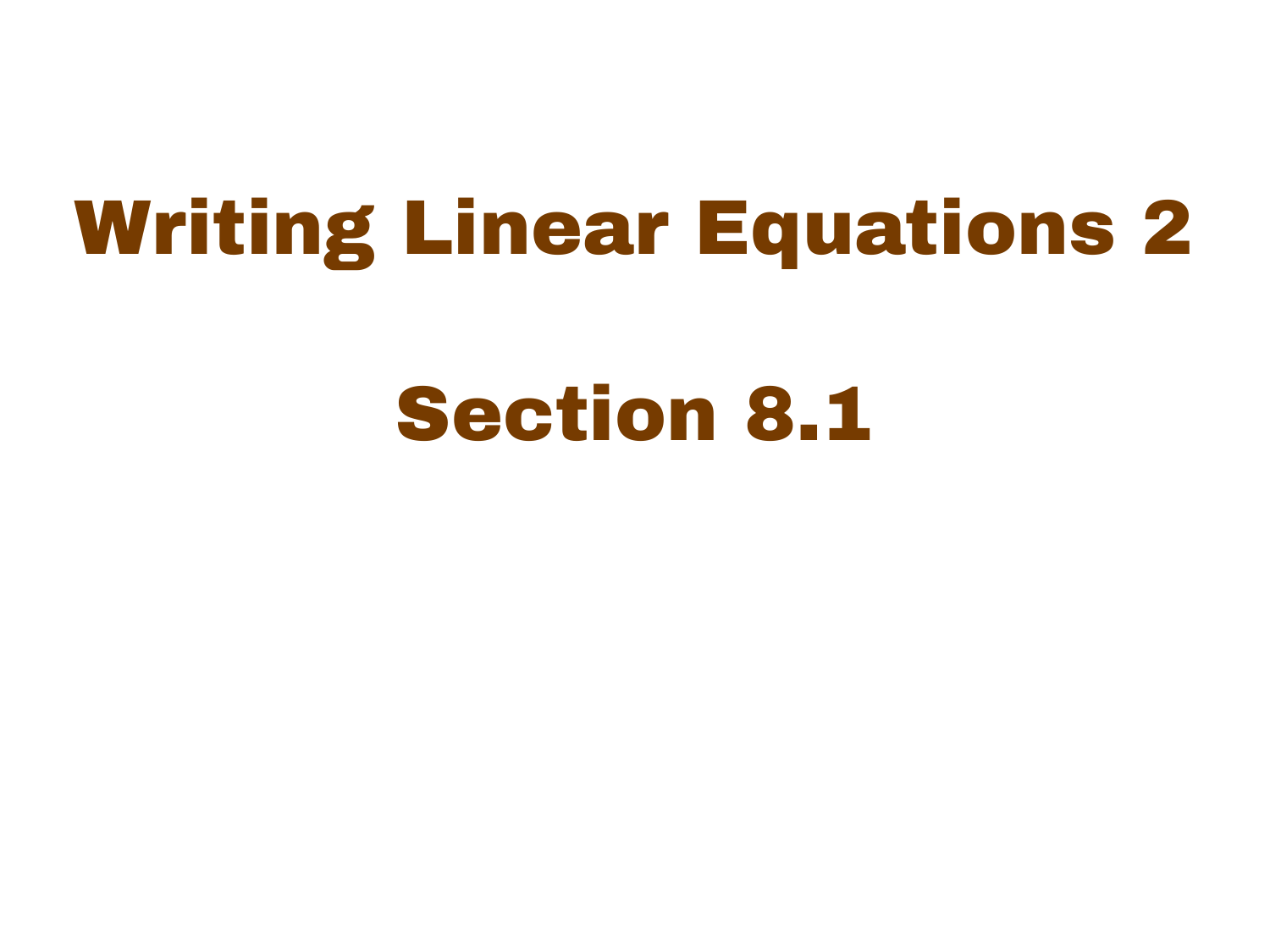

# Writing Linear Equations 2 Section 8.1